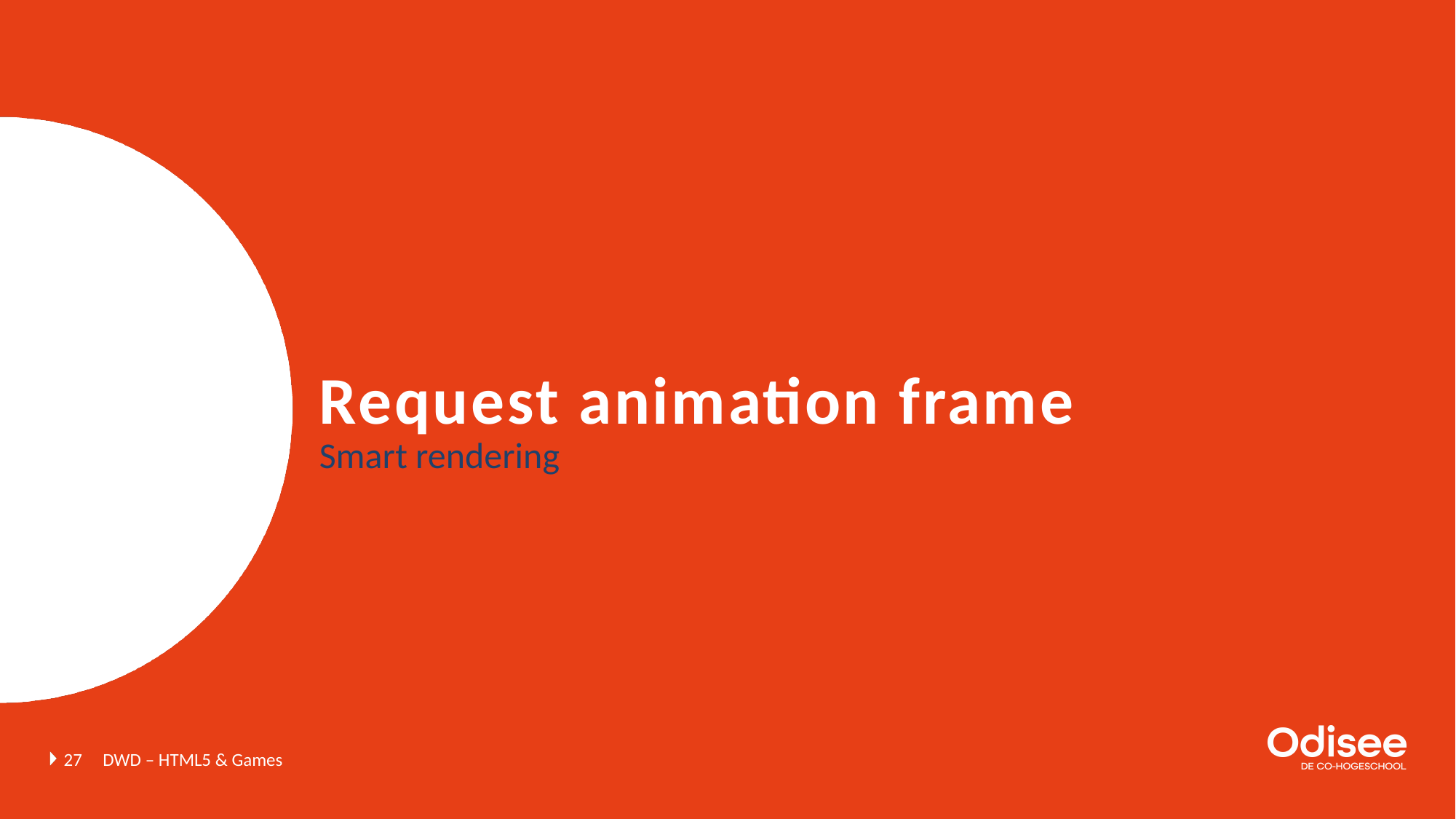

# Request animation frame
Smart rendering
27
DWD – HTML5 & Games